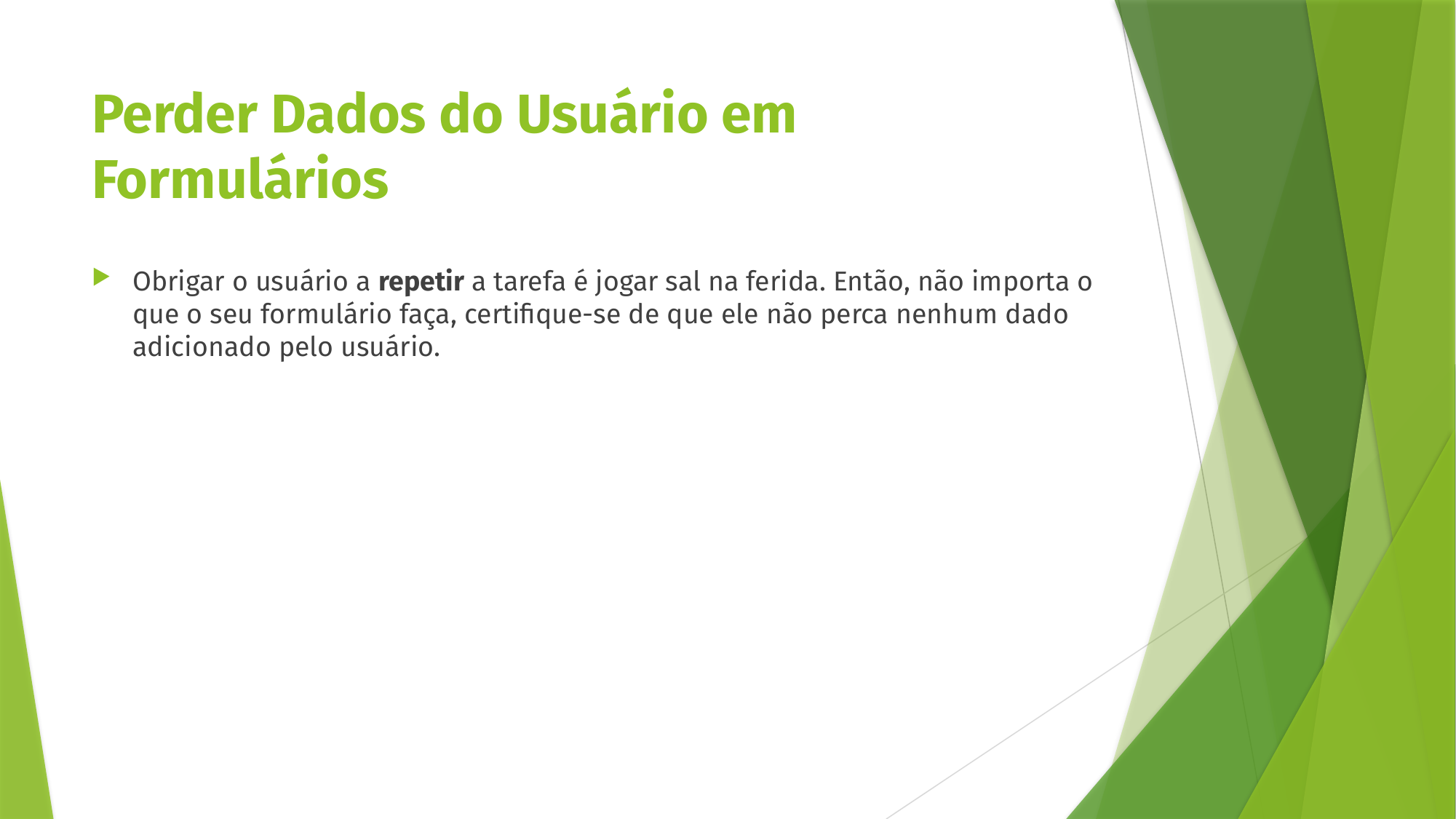

# Perder Dados do Usuário em Formulários
Obrigar o usuário a repetir a tarefa é jogar sal na ferida. Então, não importa o que o seu formulário faça, certifique-se de que ele não perca nenhum dado adicionado pelo usuário.